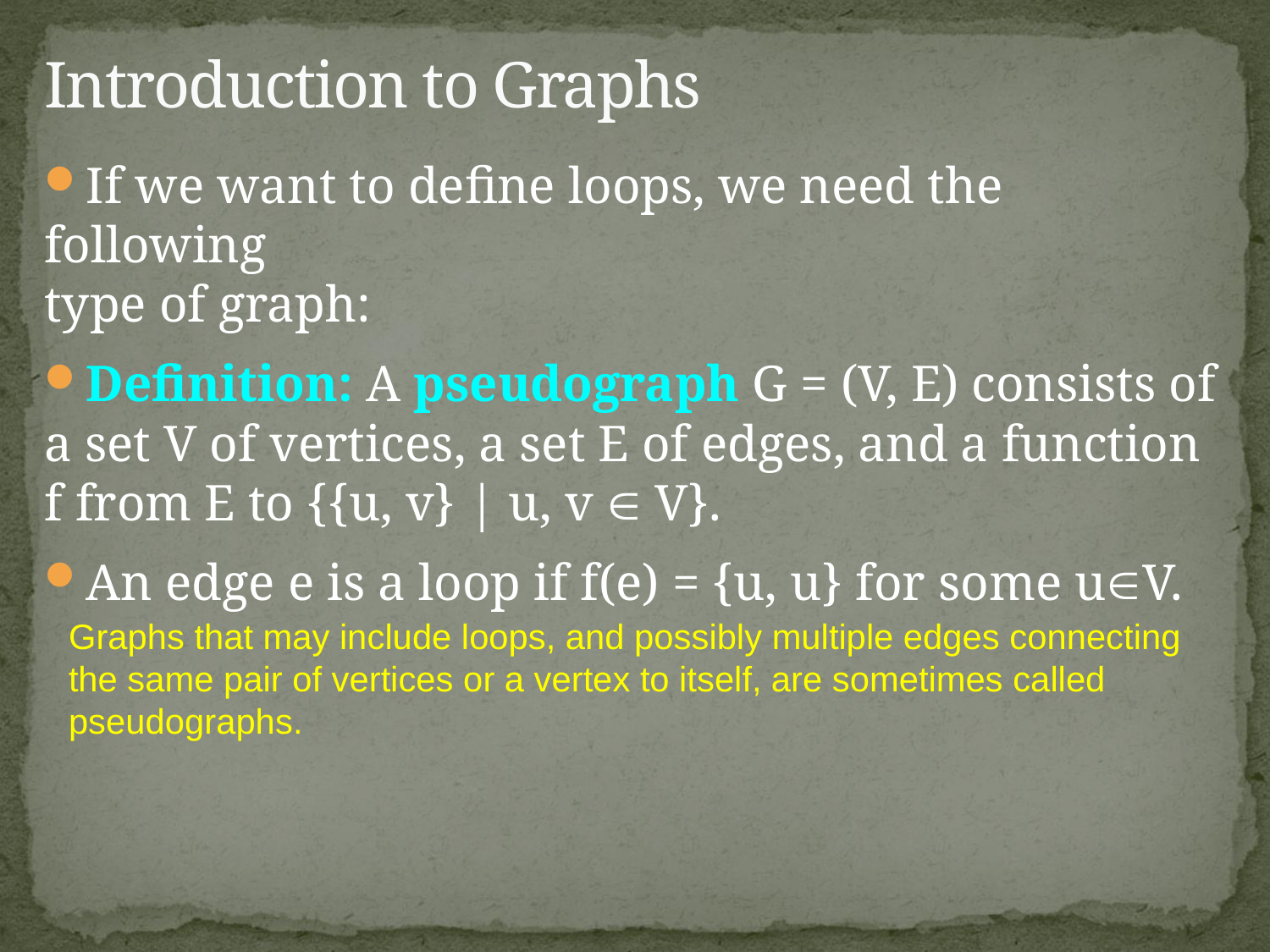

# Introduction to Graphs
If we want to define loops, we need the following
type of graph:
Definition: A pseudograph G = (V, E) consists of a set V of vertices, a set E of edges, and a function
f from E to {{u, v} | u, v ∈ V}.
An edge e is a loop if f(e) = {u, u} for some u∈V.
Graphs that may include loops, and possibly multiple edges connecting the same pair of vertices or a vertex to itself, are sometimes called pseudographs.